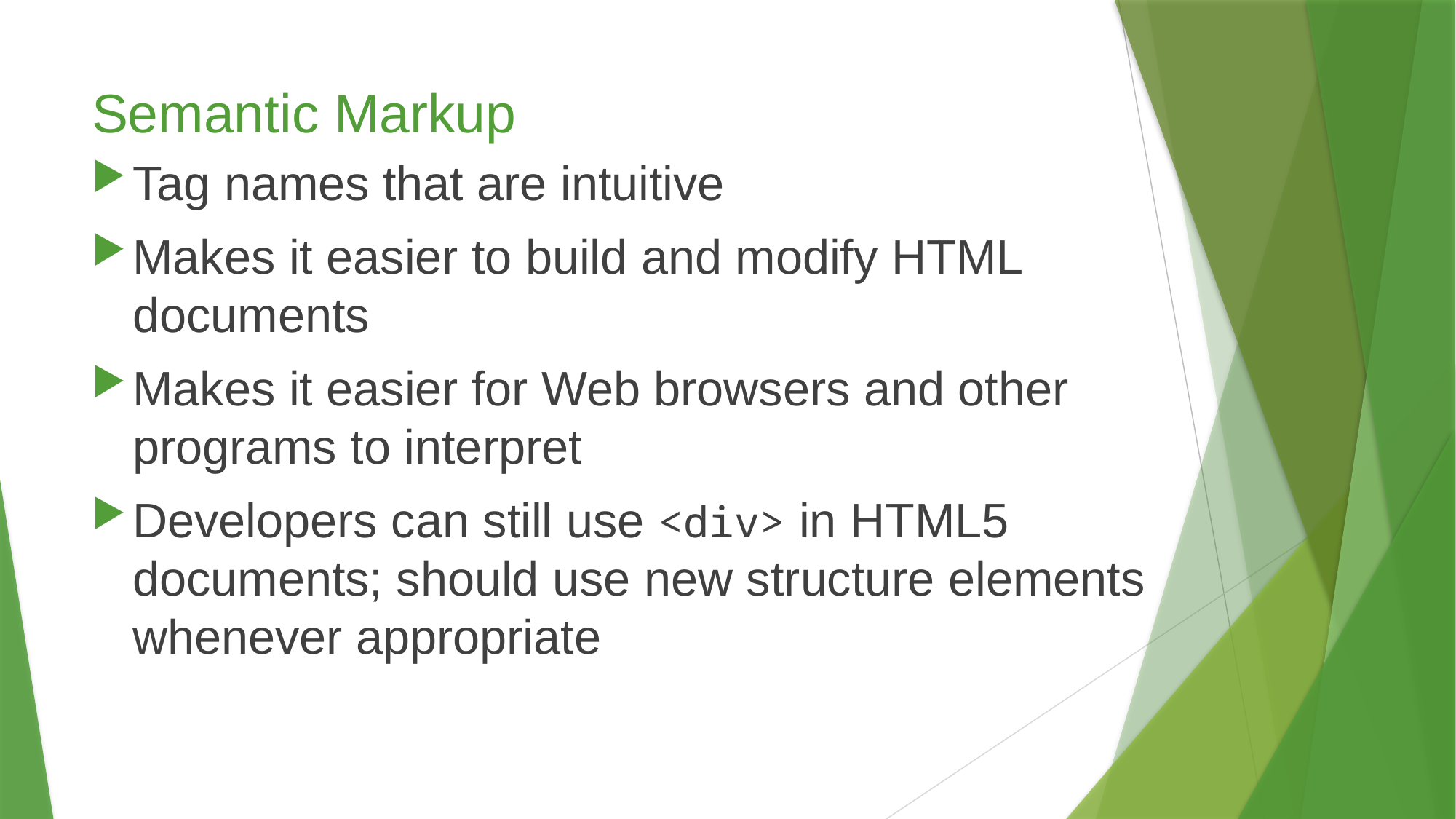

# Semantic Markup
Tag names that are intuitive
Makes it easier to build and modify HTML documents
Makes it easier for Web browsers and other programs to interpret
Developers can still use <div> in HTML5 documents; should use new structure elements whenever appropriate